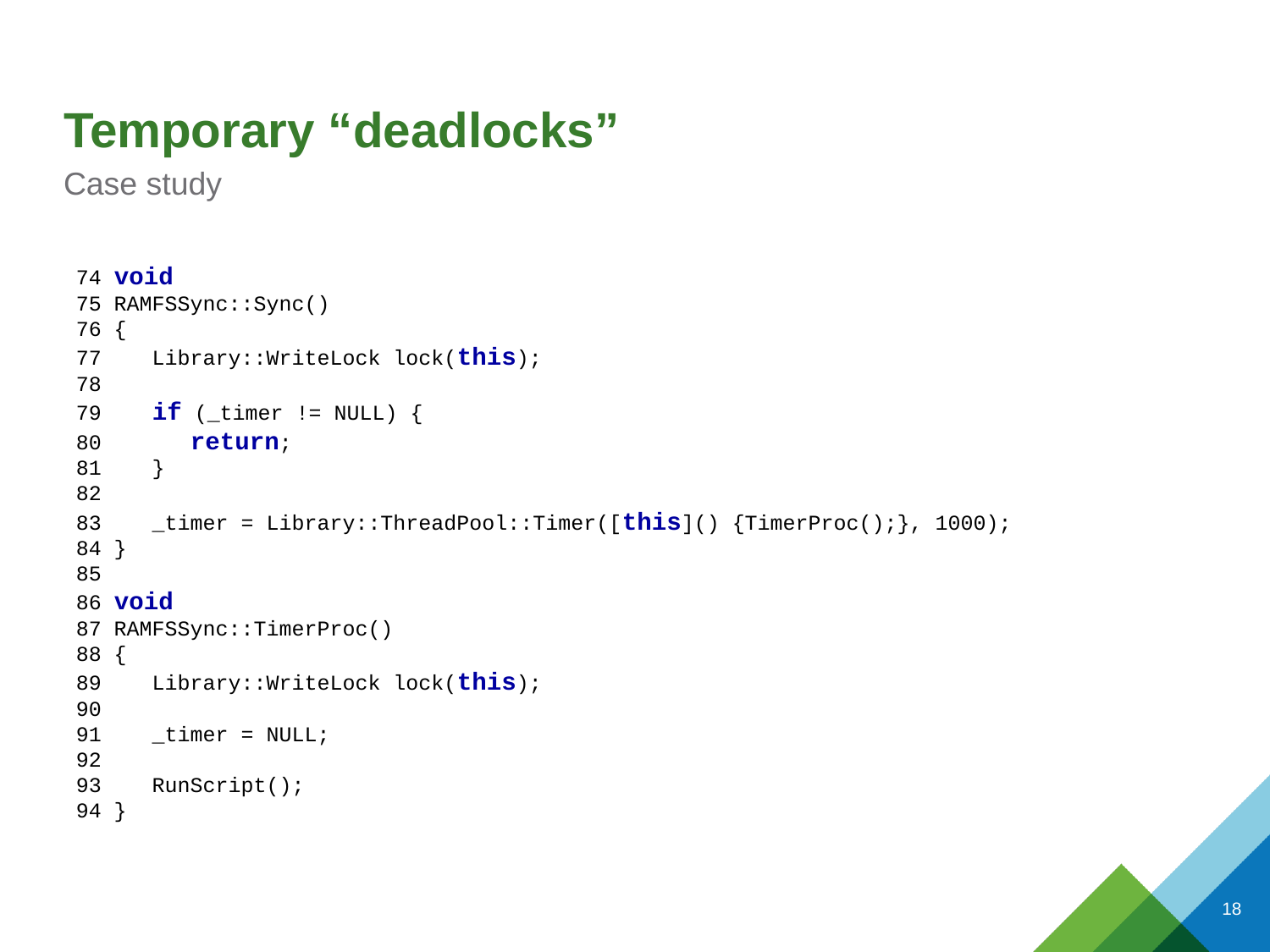

# Temporary “deadlocks”
Case study
74 void
75 RAMFSSync::Sync()
76 {
77    Library::WriteLock lock(this);
78
79    if (_timer != NULL) {
80       return;
81    }
82
83    _timer = Library::ThreadPool::Timer([this]() {TimerProc();}, 1000);
84 }
85
86 void
87 RAMFSSync::TimerProc()
88 {
89    Library::WriteLock lock(this);
90
91    _timer = NULL;
92
93    RunScript();
94 }
18